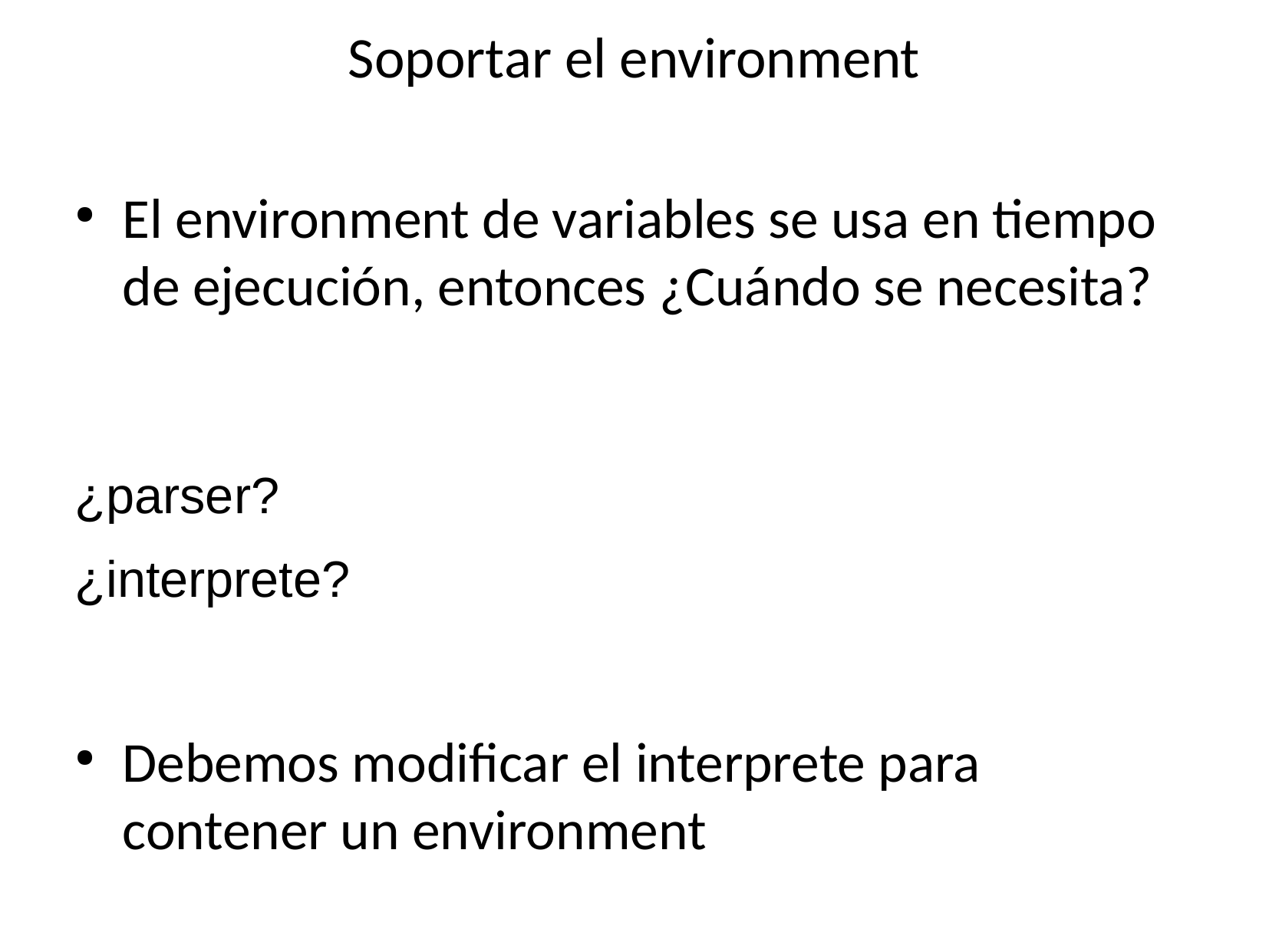

Soportar el environment
El environment de variables se usa en tiempo de ejecución, entonces ¿Cuándo se necesita?

¿parser?
¿interprete?

Debemos modificar el interprete para contener un environment